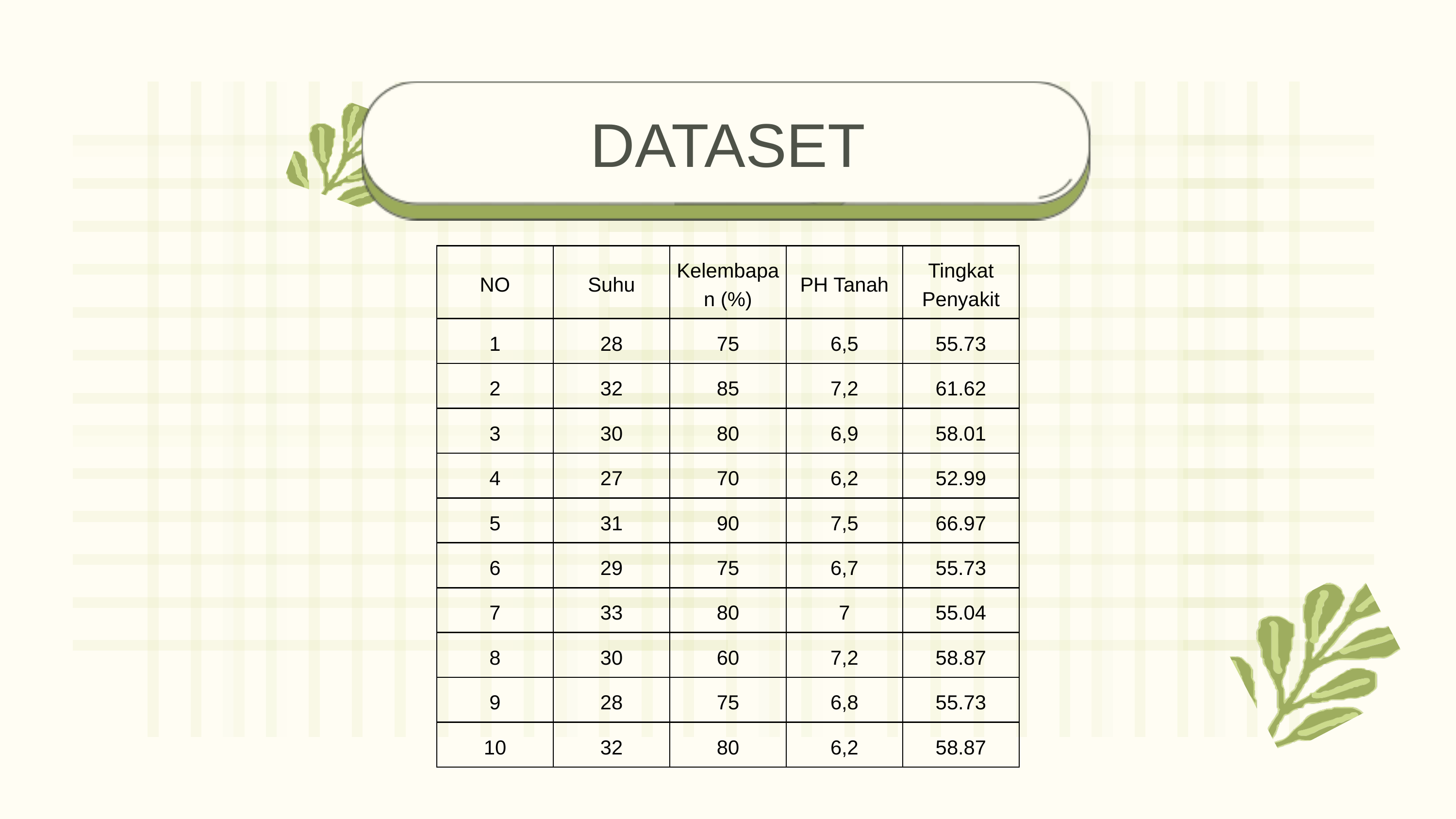

DATASET

| NO | Suhu | Kelembapan (%) | PH Tanah | Tingkat Penyakit |
| --- | --- | --- | --- | --- |
| 1 | 28 | 75 | 6,5 | 55.73 |
| 2 | 32 | 85 | 7,2 | 61.62 |
| 3 | 30 | 80 | 6,9 | 58.01 |
| 4 | 27 | 70 | 6,2 | 52.99 |
| 5 | 31 | 90 | 7,5 | 66.97 |
| 6 | 29 | 75 | 6,7 | 55.73 |
| 7 | 33 | 80 | 7 | 55.04 |
| 8 | 30 | 60 | 7,2 | 58.87 |
| 9 | 28 | 75 | 6,8 | 55.73 |
| 10 | 32 | 80 | 6,2 | 58.87 |